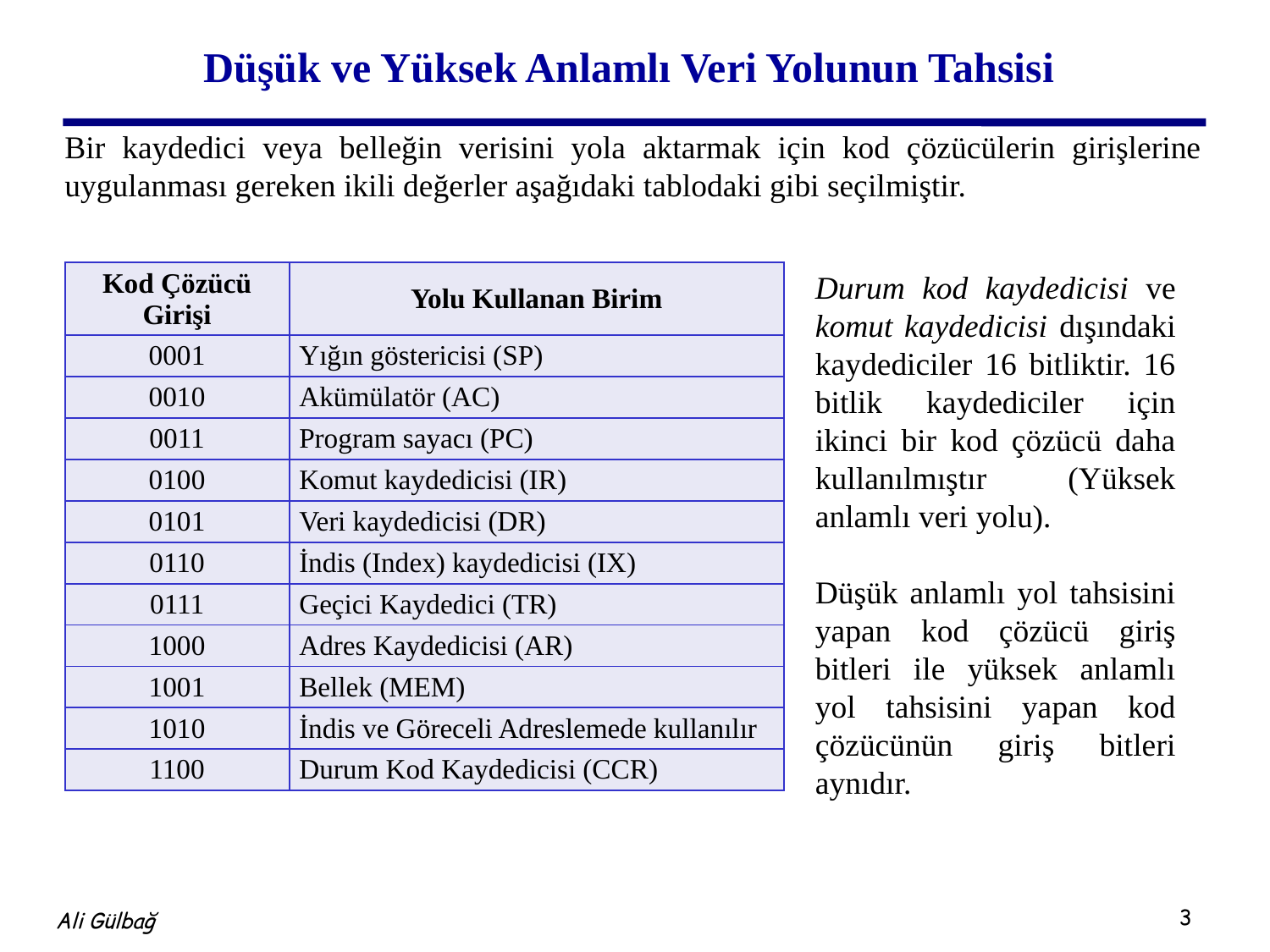

# Düşük ve Yüksek Anlamlı Veri Yolunun Tahsisi
Bir kaydedici veya belleğin verisini yola aktarmak için kod çözücülerin girişlerine uygulanması gereken ikili değerler aşağıdaki tablodaki gibi seçilmiştir.

Durum kod kaydedicisi ve komut kaydedicisi dışındaki kaydediciler 16 bitliktir. 16 bitlik kaydediciler için ikinci bir kod çözücü daha kullanılmıştır (Yüksek anlamlı veri yolu).

Düşük anlamlı yol tahsisini yapan kod çözücü giriş bitleri ile yüksek anlamlı yol tahsisini yapan kod çözücünün giriş bitleri aynıdır.
| Kod Çözücü Girişi | Yolu Kullanan Birim |
| --- | --- |
| 0001 | Yığın göstericisi (SP) |
| 0010 | Akümülatör (AC) |
| 0011 | Program sayacı (PC) |
| 0100 | Komut kaydedicisi (IR) |
| 0101 | Veri kaydedicisi (DR) |
| 0110 | İndis (Index) kaydedicisi (IX) |
| 0111 | Geçici Kaydedici (TR) |
| 1000 | Adres Kaydedicisi (AR) |
| 1001 | Bellek (MEM) |
| 1010 | İndis ve Göreceli Adreslemede kullanılır |
| 1100 | Durum Kod Kaydedicisi (CCR) |